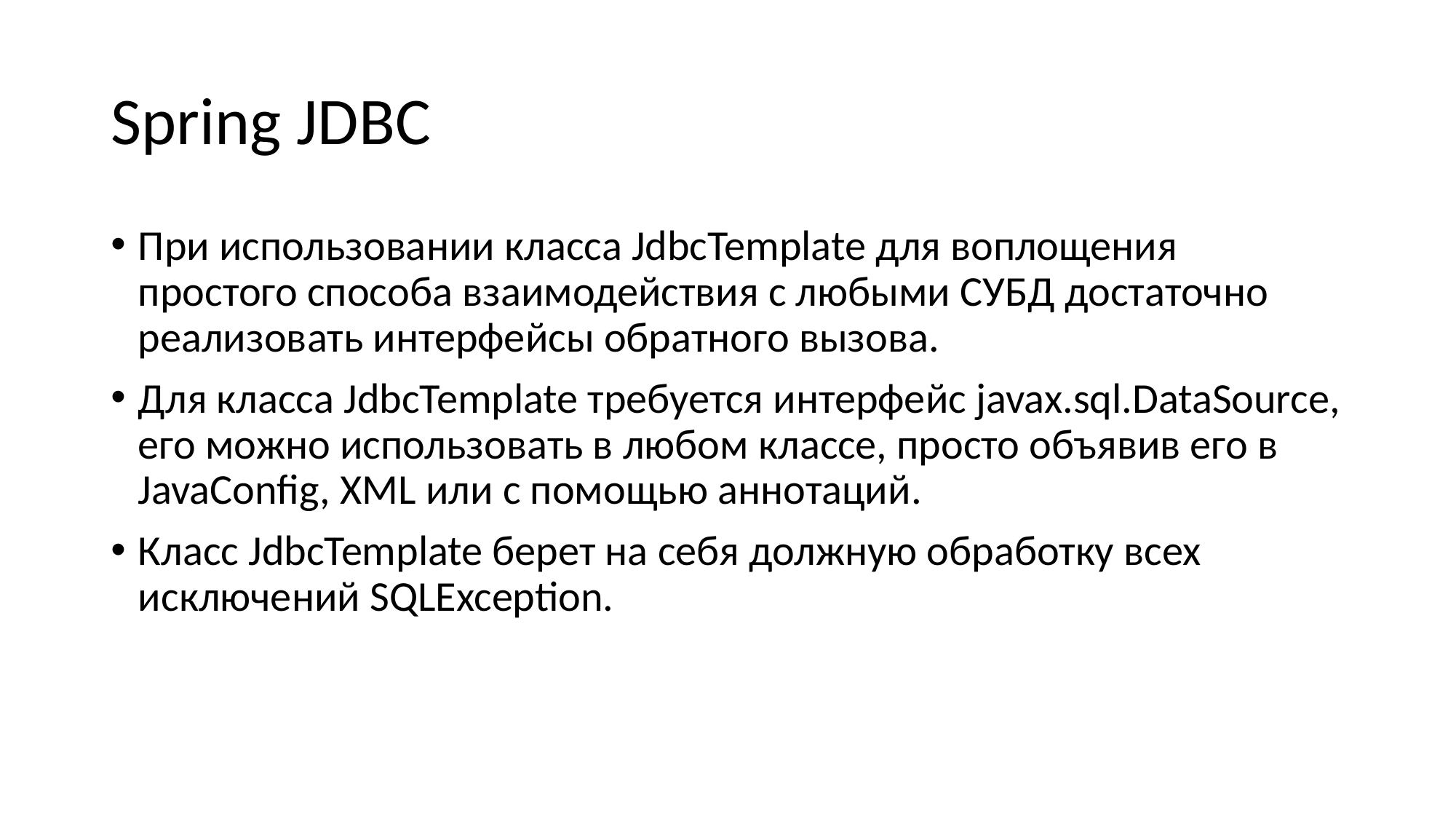

# Spring JDBC
При использовании класса JdbcTemplate для воплощения простого способа взаимодействия с любыми СУБД достаточно реализовать интерфейсы обратного вызова.
Для класса JdbcTemplate требуется интерфейс javax.sql.DataSource, его можно использовать в любом классе, просто объявив его в JavaConfig, XML или с помощью аннотаций.
Класс JdbcTemplate берет на себя должную обработку всех исключений SQLException.